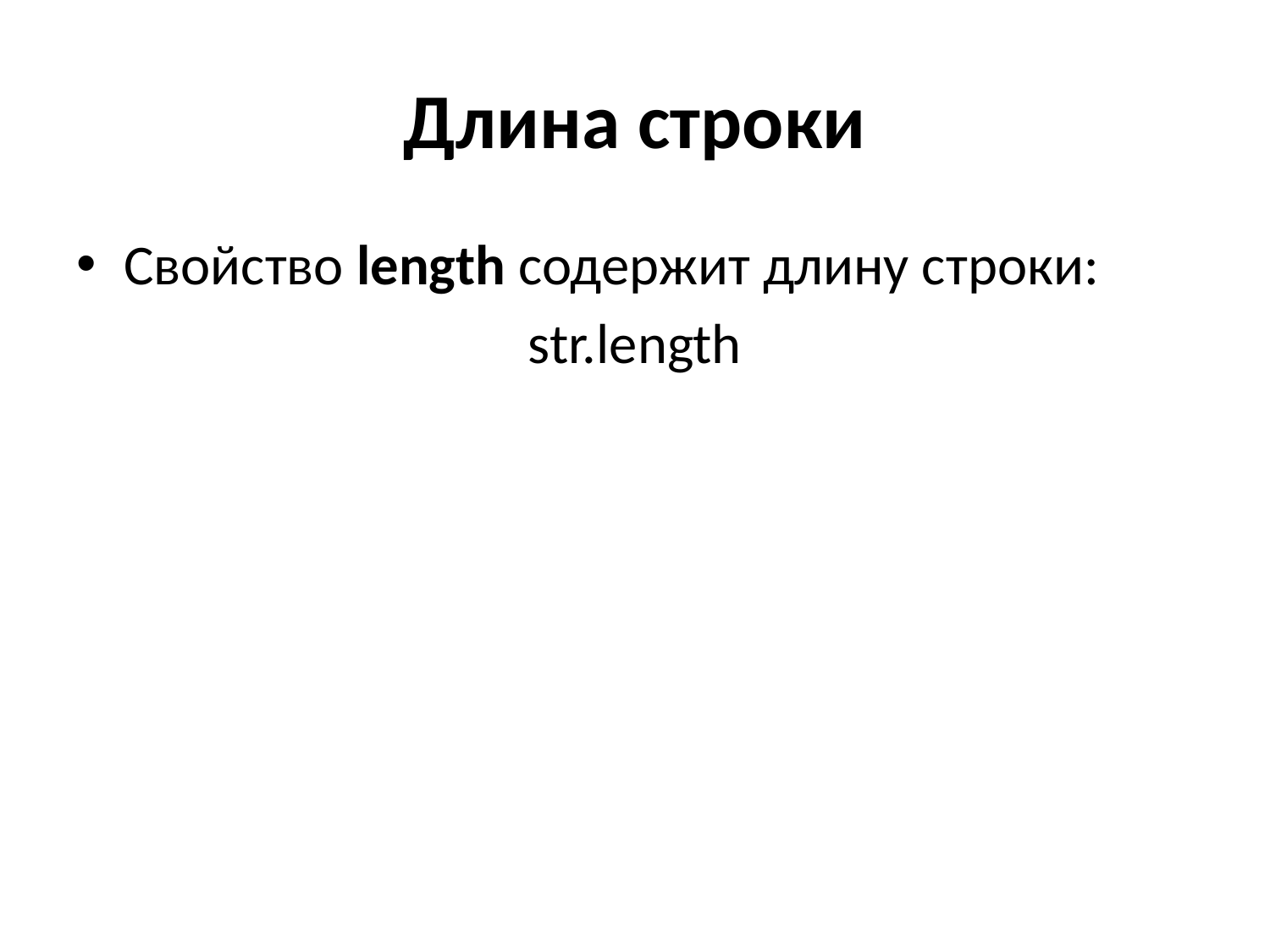

# Длина строки
Свойство length содержит длину строки:
str.length